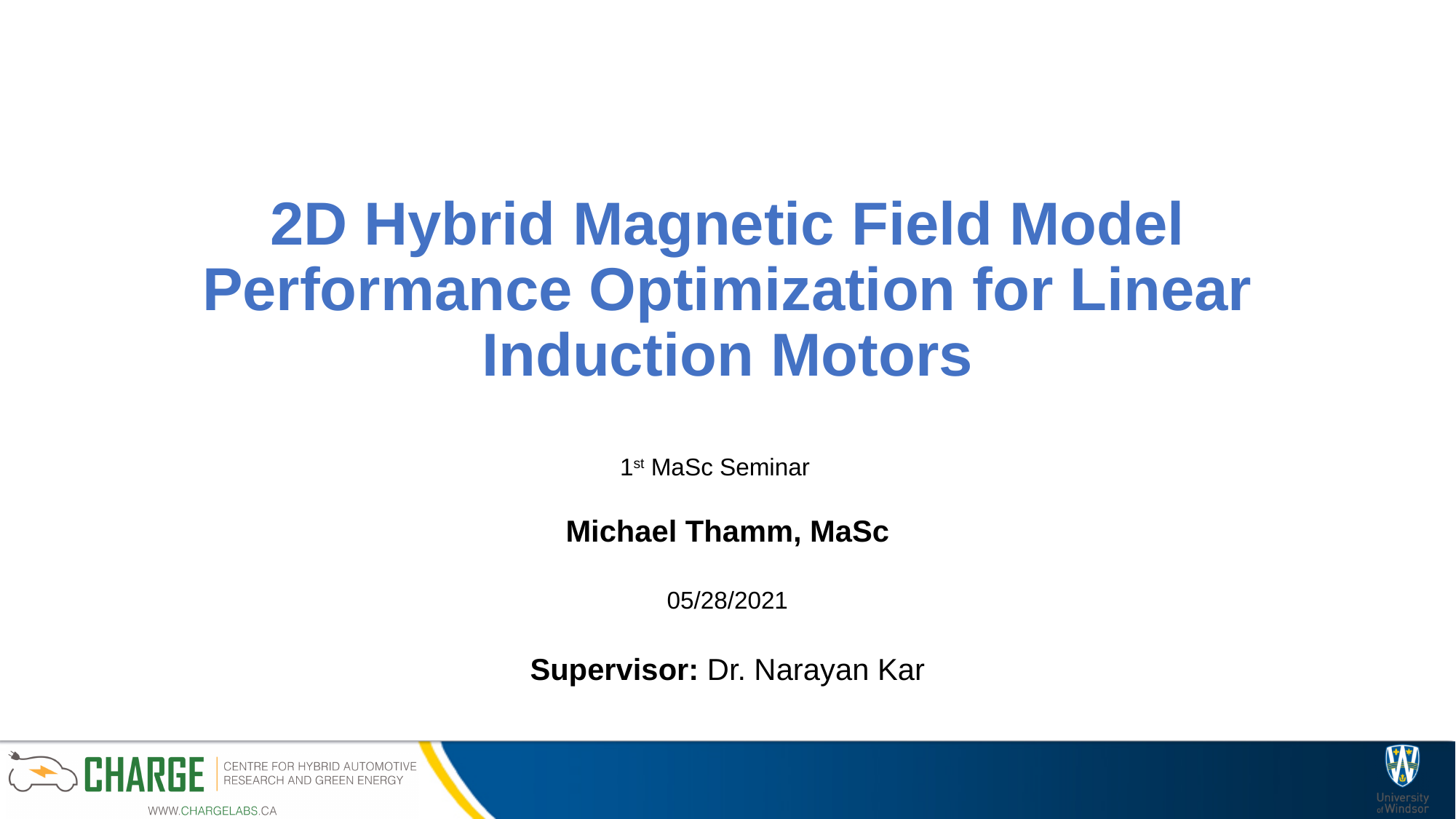

2D Hybrid Magnetic Field Model Performance Optimization for Linear Induction Motors
1st MaSc Seminar
Michael Thamm, MaSc

05/28/2021

Supervisor: Dr. Narayan Kar